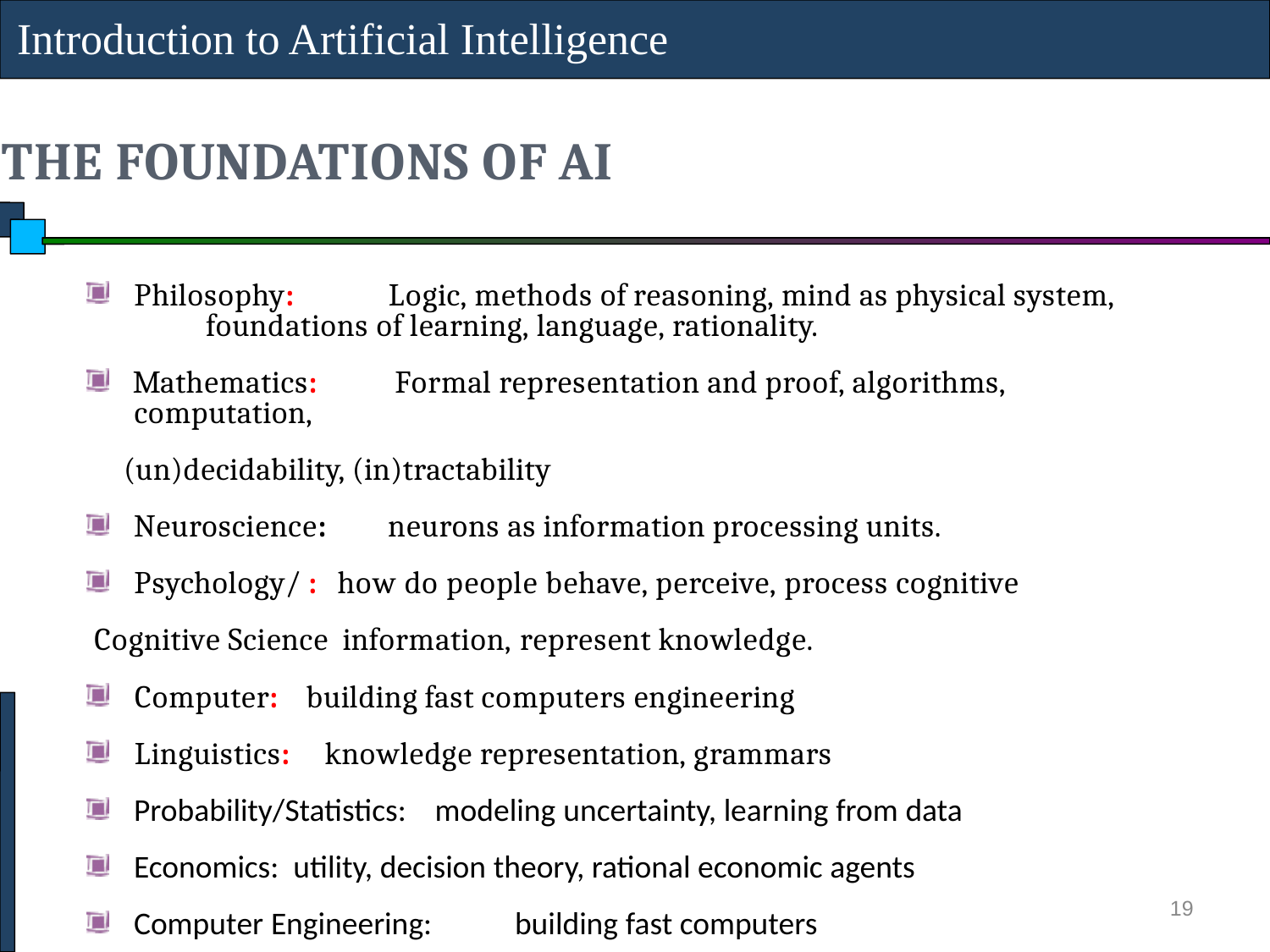

Introduction to Artificial Intelligence
THE FOUNDATIONS OF AI

Philosophy:	Logic, methods of reasoning, mind as physical system,                  foundations of learning, language, rationality.
Mathematics:	 Formal representation and proof, algorithms, computation,
      (un)decidability, (in)tractability
Neuroscience:	neurons as information processing units.
Psychology/ :   how do people behave, perceive, process cognitive
 Cognitive Science  information, represent knowledge.
Computer:    building fast computers engineering
Linguistics:     knowledge representation, grammars
Probability/Statistics:    modeling uncertainty, learning from data
Economics:  utility, decision theory, rational economic agents
Computer Engineering:	building fast computers

19